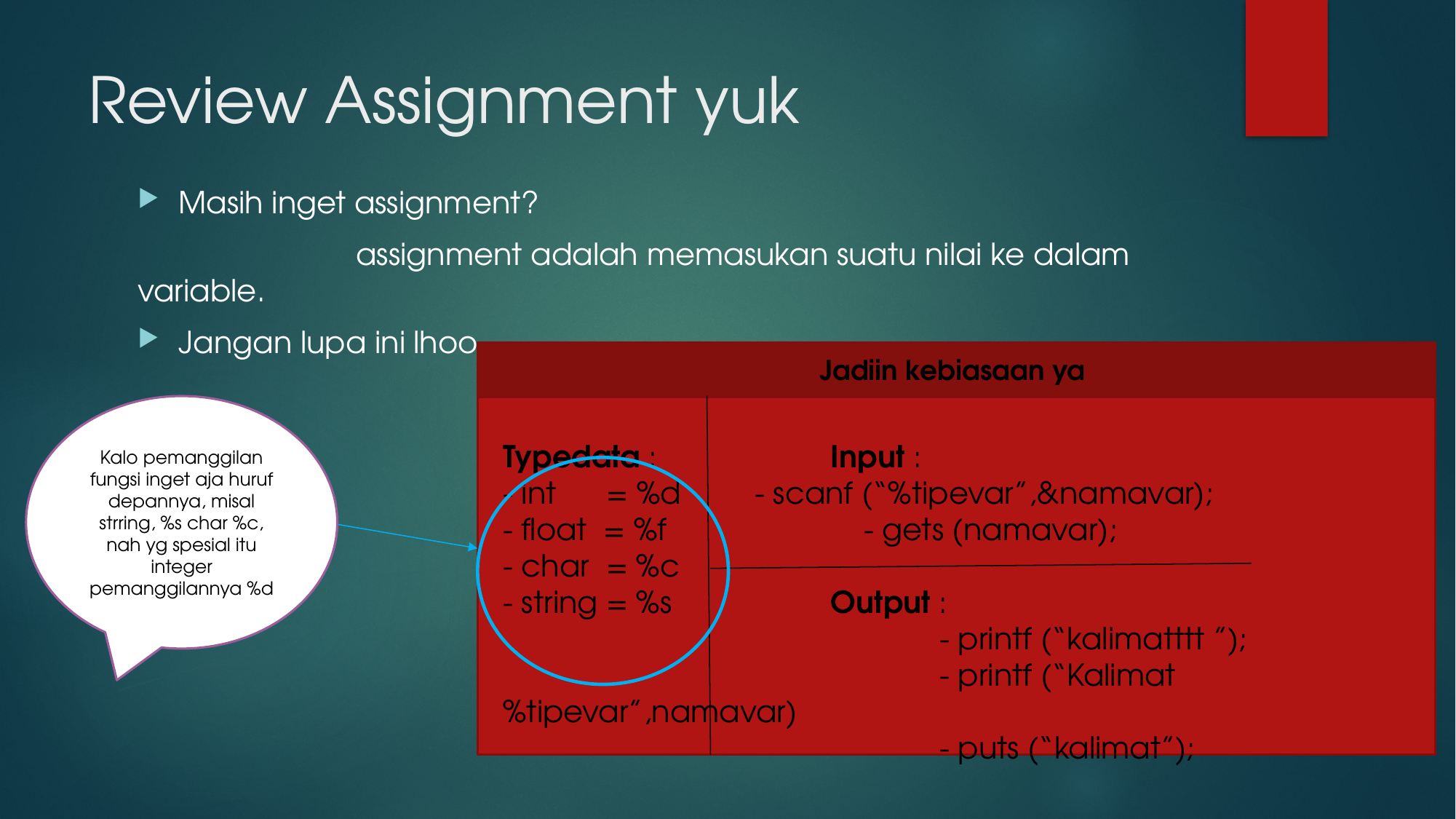

# Review Assignment yuk
Masih inget assignment?
		assignment adalah memasukan suatu nilai ke dalam variable.
Jangan lupa ini lhoo

Jadiin kebiasaan ya

Typedata :		Input :
- int      = %d 	    - scanf (“%tipevar”,&namavar);
- float  = %f	    	    - gets (namavar);
- char  = %c
- string = %s 		Output :
		   		- printf (“kalimatttt ”);
		    		- printf (“Kalimat %tipevar”,namavar)
		    		- puts (“kalimat”);
Kalo pemanggilan fungsi inget aja huruf depannya, misal strring, %s char %c, nah yg spesial itu integer pemanggilannya %d